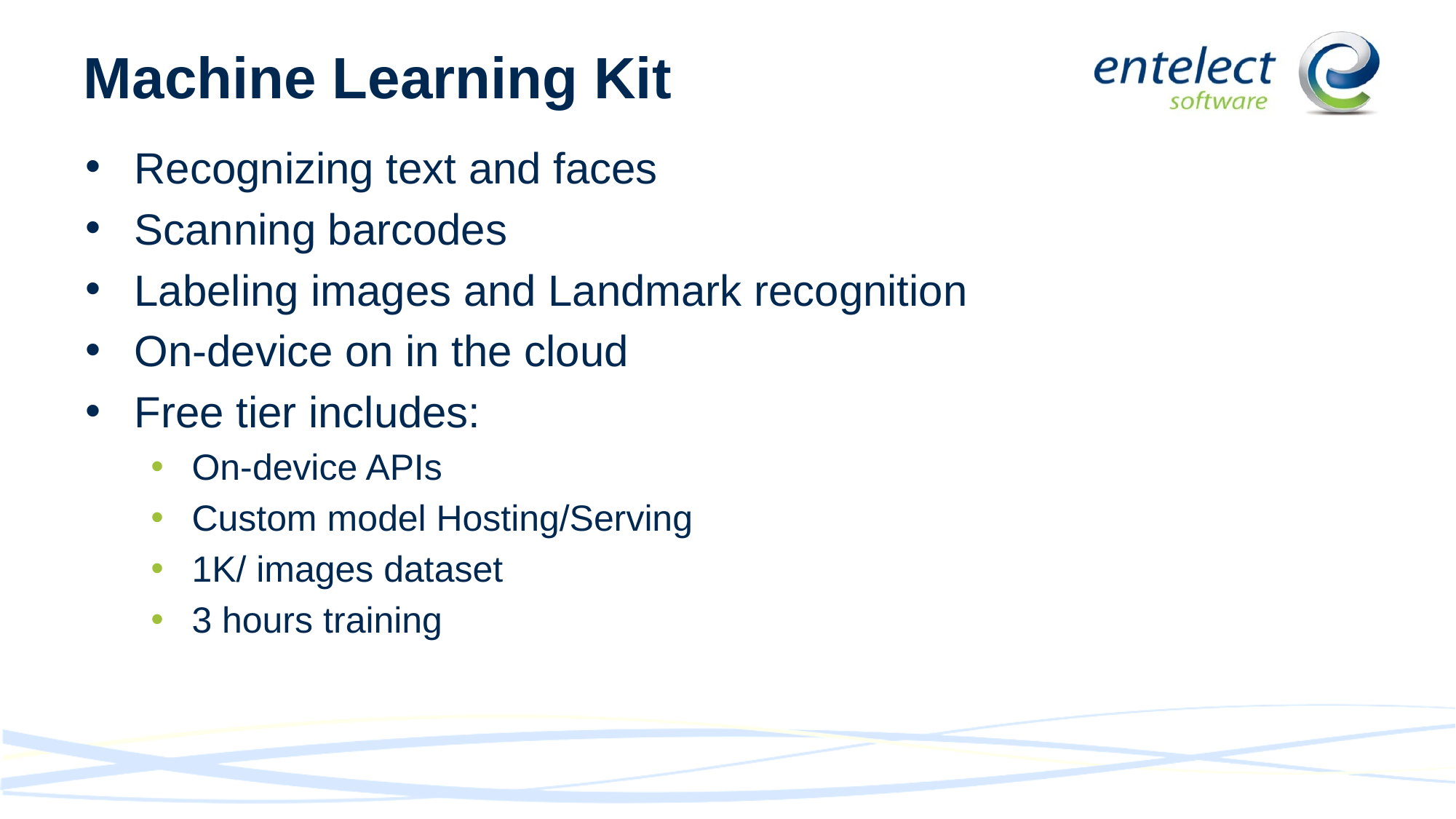

# Machine Learning Kit
Recognizing text and faces
Scanning barcodes
Labeling images and Landmark recognition
On-device on in the cloud
Free tier includes:
On-device APIs
Custom model Hosting/Serving
1K/ images dataset
3 hours training